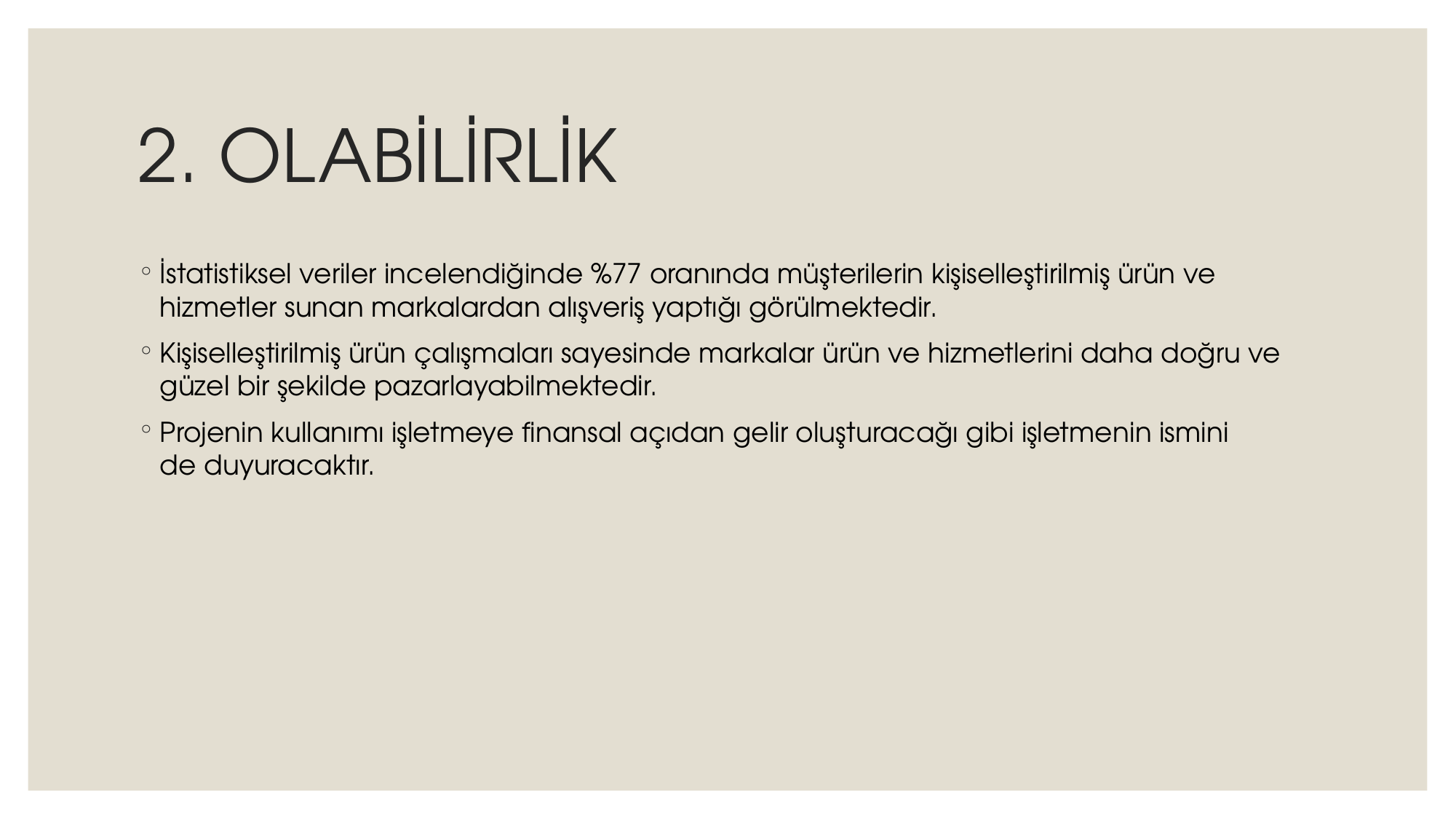

# 2. OLABİLİRLİK
İstatistiksel veriler incelendiğinde %77 oranında müşterilerin kişiselleştirilmiş ürün ve hizmetler sunan markalardan alışveriş yaptığı görülmektedir.
Kişiselleştirilmiş ürün çalışmaları sayesinde markalar ürün ve hizmetlerini daha doğru ve güzel bir şekilde pazarlayabilmektedir.
Projenin kullanımı işletmeye finansal açıdan gelir oluşturacağı gibi işletmenin ismini de duyuracaktır.